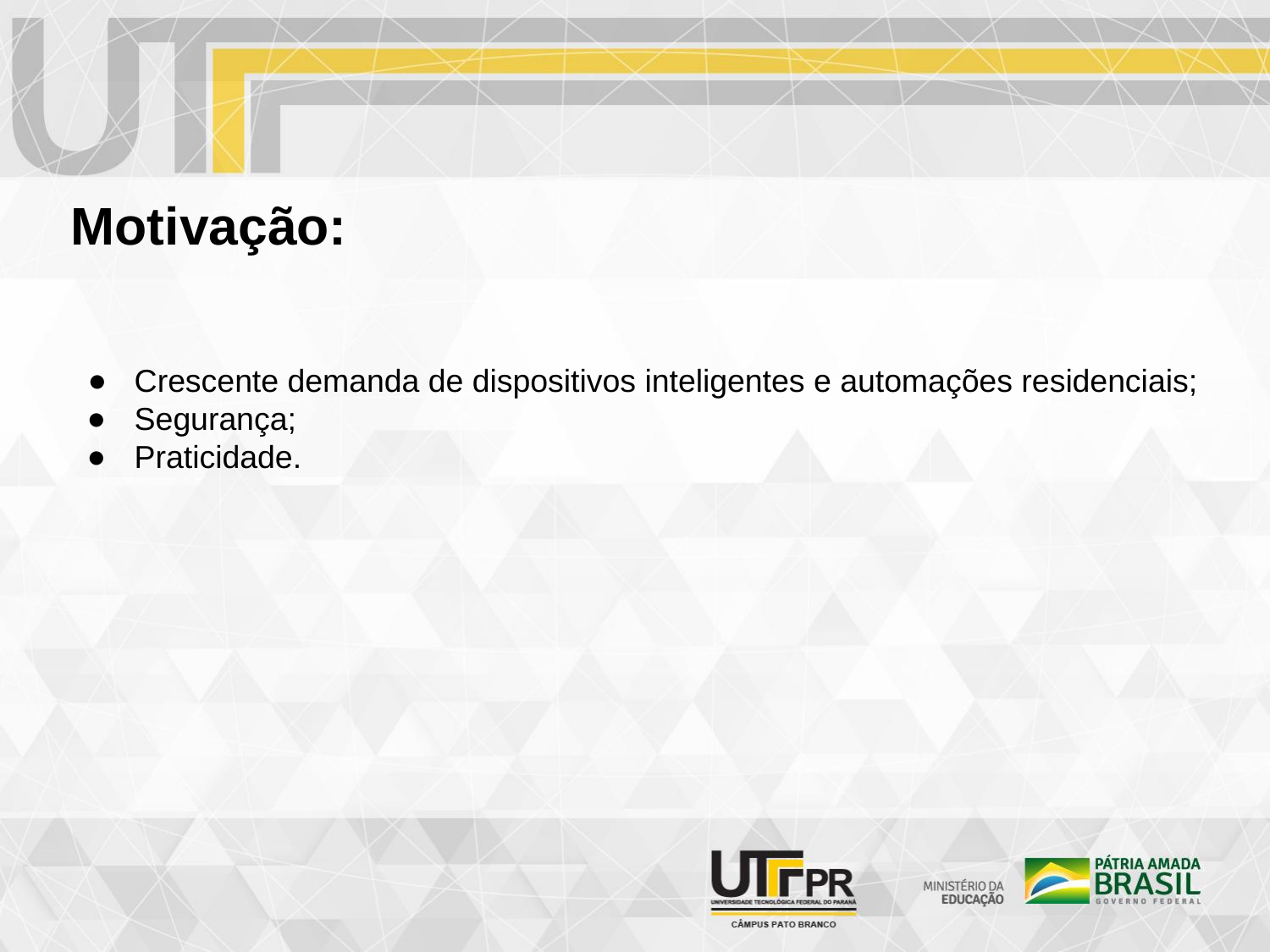

Motivação:

Crescente demanda de dispositivos inteligentes e automações residenciais;
Segurança;
Praticidade.